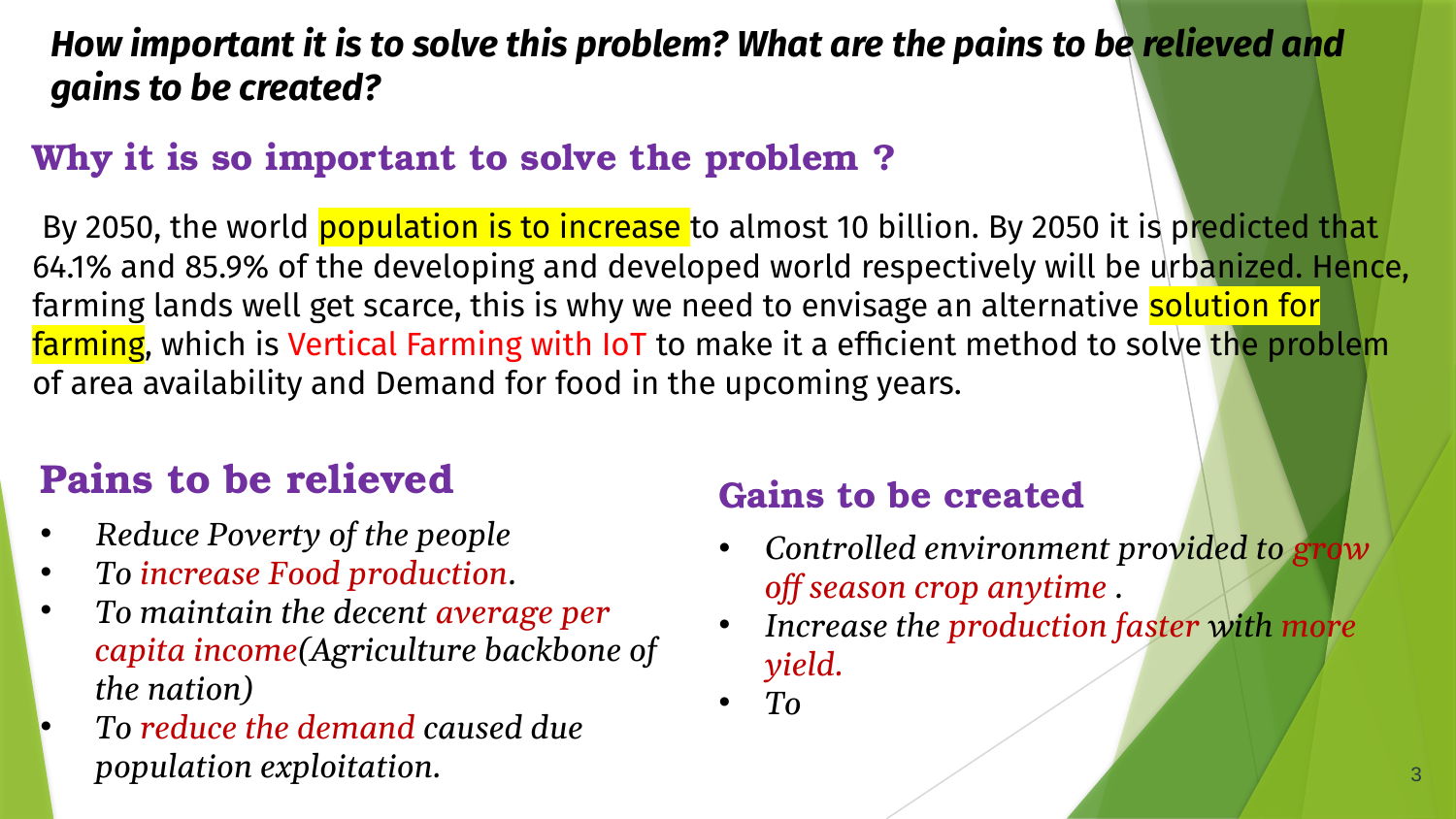

# How important it is to solve this problem? What are the pains to be relieved and gains to be created?
Why it is so important to solve the problem ?
 By 2050, the world population is to increase to almost 10 billion. By 2050 it is predicted that 64.1% and 85.9% of the developing and developed world respectively will be urbanized. Hence, farming lands well get scarce, this is why we need to envisage an alternative solution for farming, which is Vertical Farming with IoT to make it a efficient method to solve the problem of area availability and Demand for food in the upcoming years.
Pains to be relieved
Reduce Poverty of the people
To increase Food production.
To maintain the decent average per capita income(Agriculture backbone of the nation)
To reduce the demand caused due population exploitation.
Gains to be created
Controlled environment provided to grow off season crop anytime .
Increase the production faster with more yield.
To
3